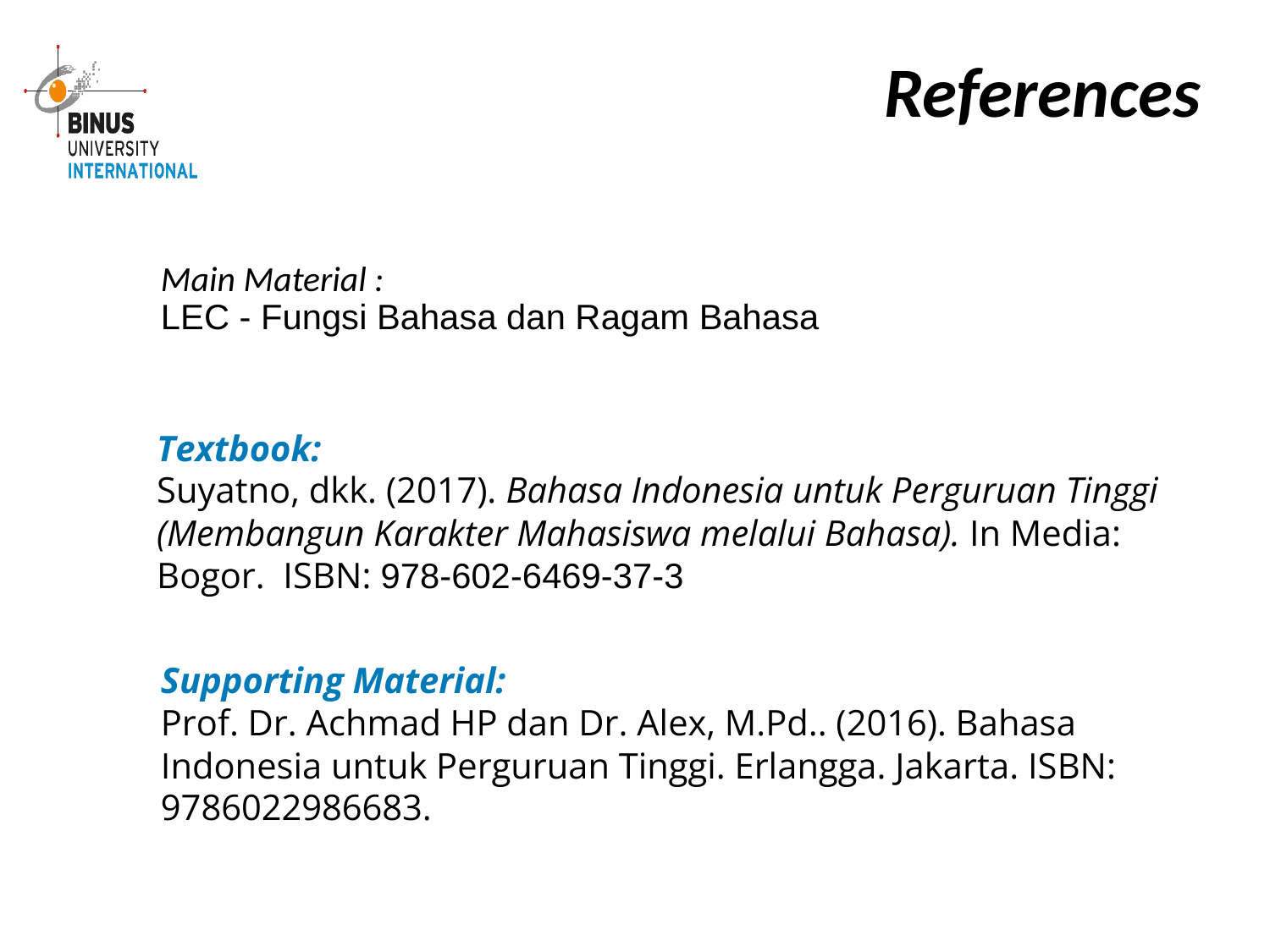

References

# Main Material : LEC - Fungsi Bahasa dan Ragam Bahasa
Textbook:
Suyatno, dkk. (2017). Bahasa Indonesia untuk Perguruan Tinggi (Membangun Karakter Mahasiswa melalui Bahasa). In Media: Bogor.  ISBN: 978-602-6469-37-3
Supporting Material:
Prof. Dr. Achmad HP dan Dr. Alex, M.Pd.. (2016). Bahasa Indonesia untuk Perguruan Tinggi. Erlangga. Jakarta. ISBN: 9786022986683.